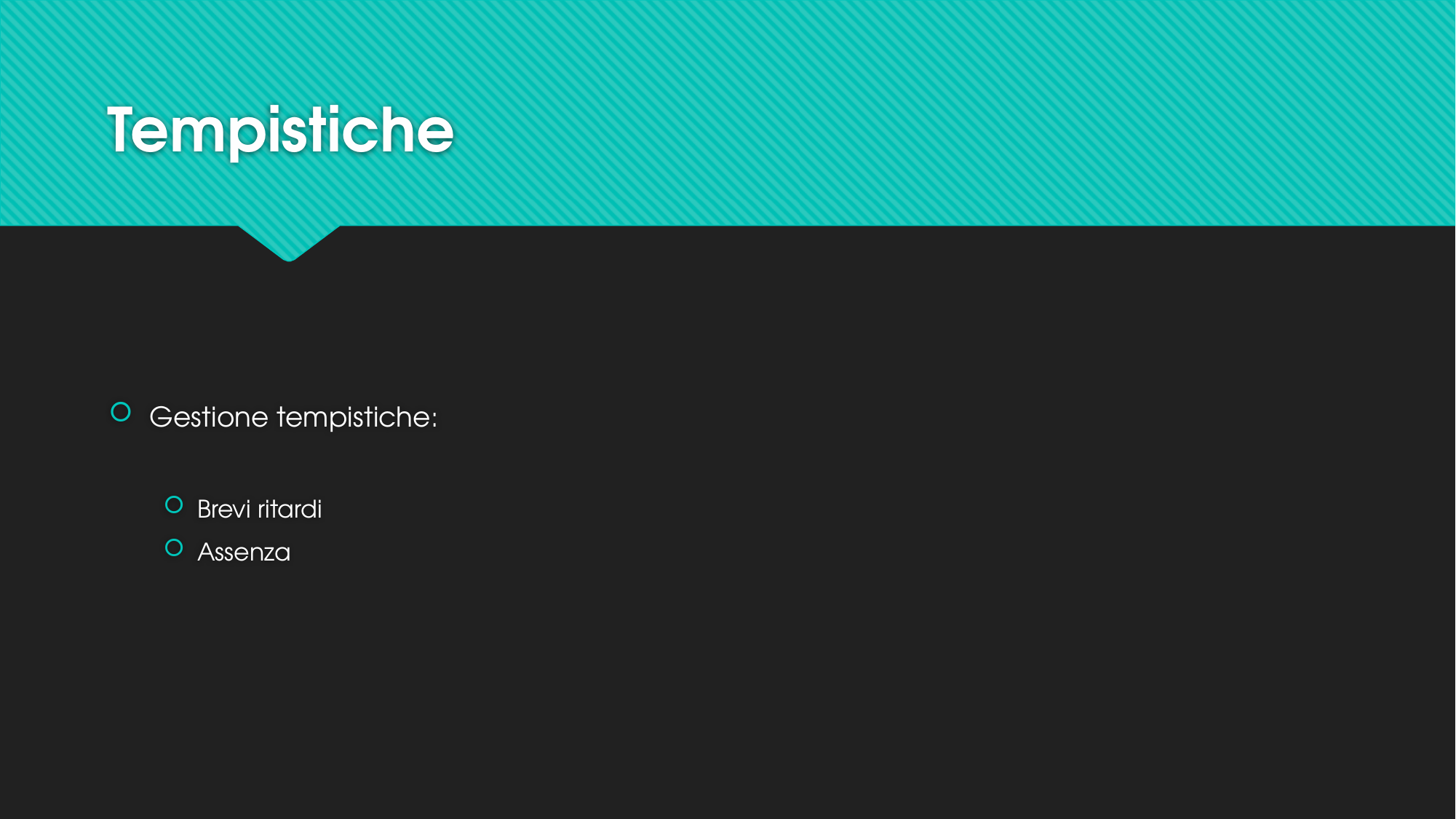

# Tempistiche
Gestione tempistiche:

Brevi ritardi
Assenza